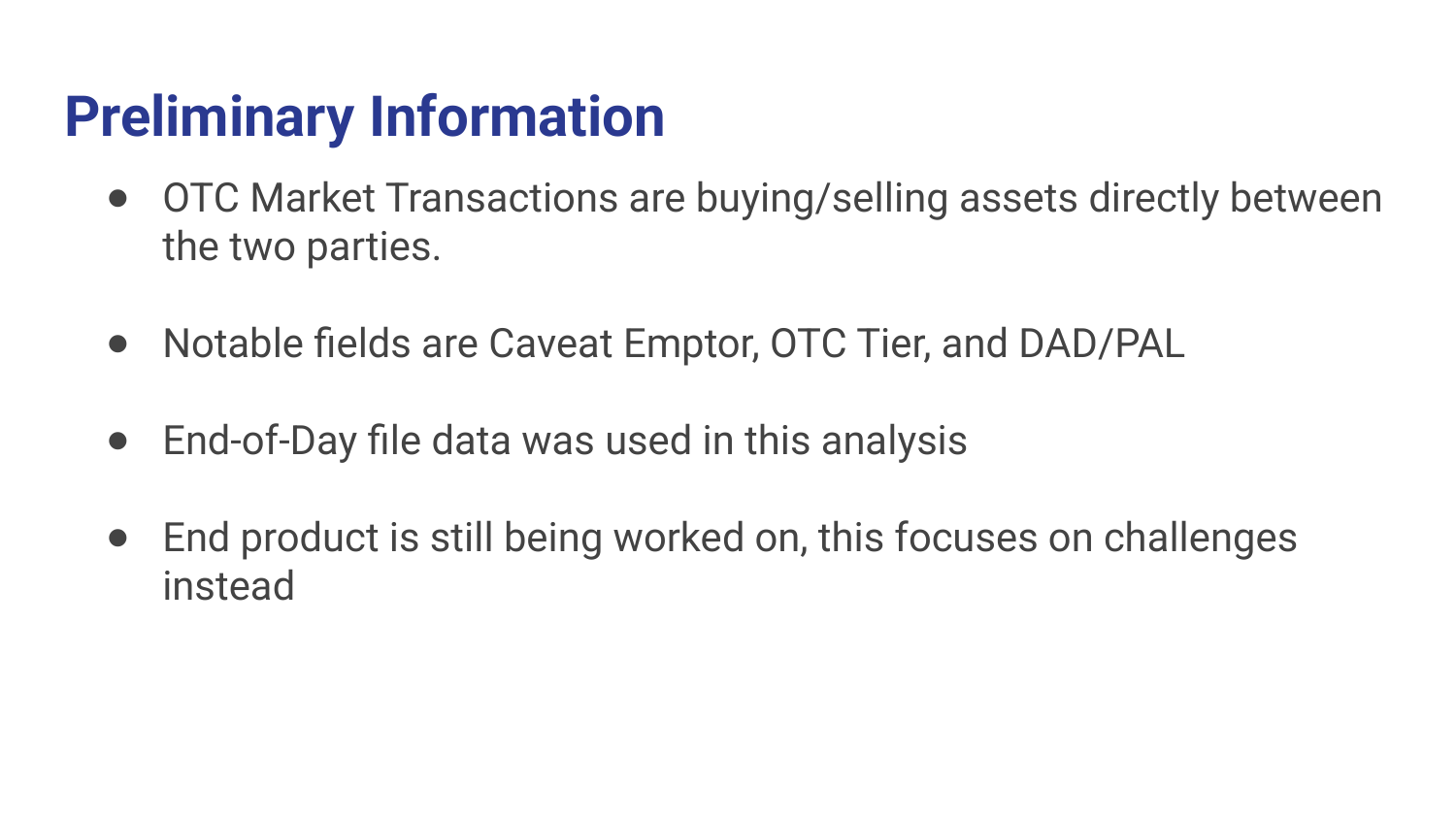

# Preliminary Information
OTC Market Transactions are buying/selling assets directly between the two parties.
Notable fields are Caveat Emptor, OTC Tier, and DAD/PAL
End-of-Day file data was used in this analysis
End product is still being worked on, this focuses on challenges instead